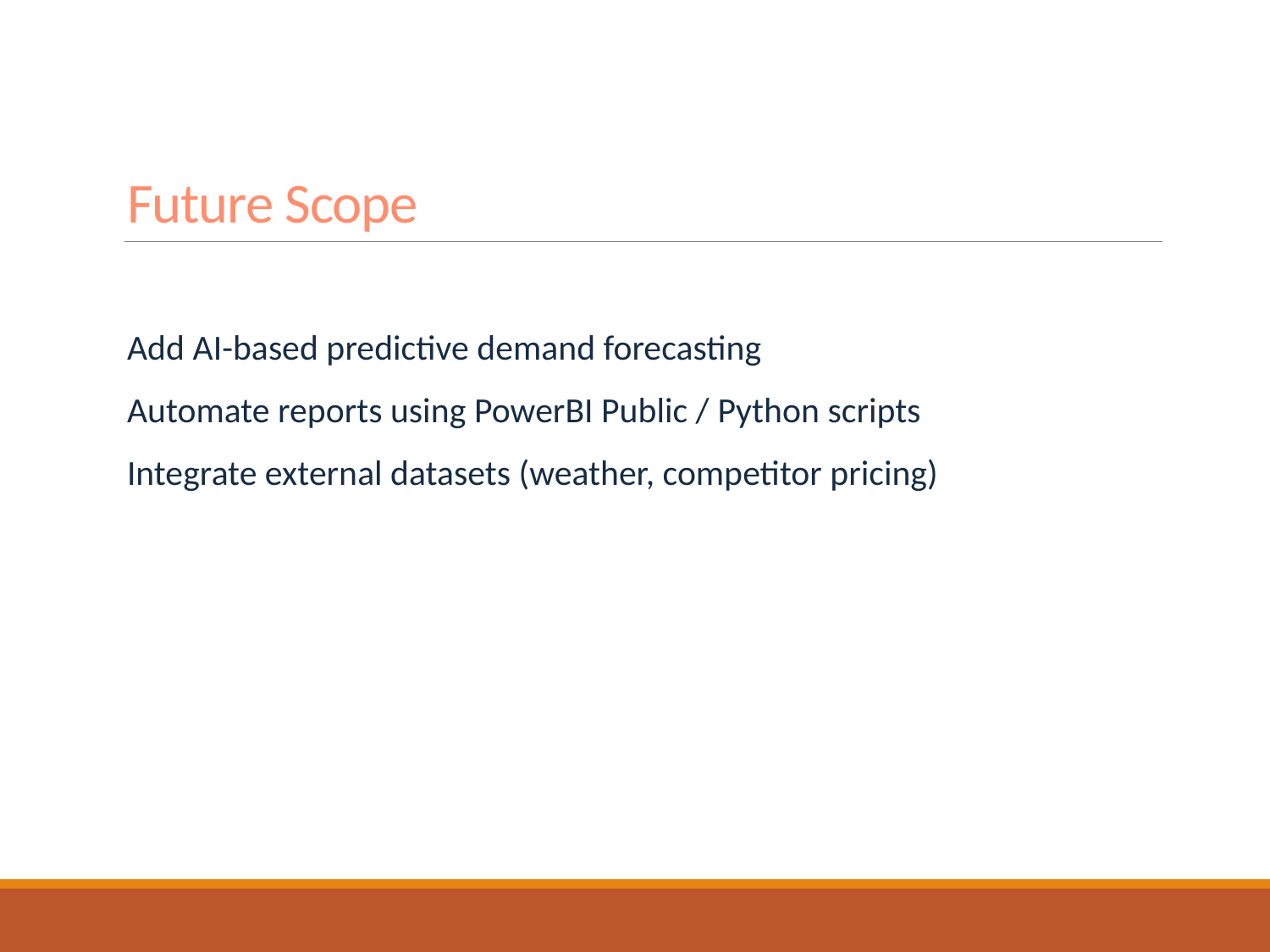

# Future Scope

Add AI-based predictive demand forecasting
Automate reports using PowerBI Public / Python scripts
Integrate external datasets (weather, competitor pricing)